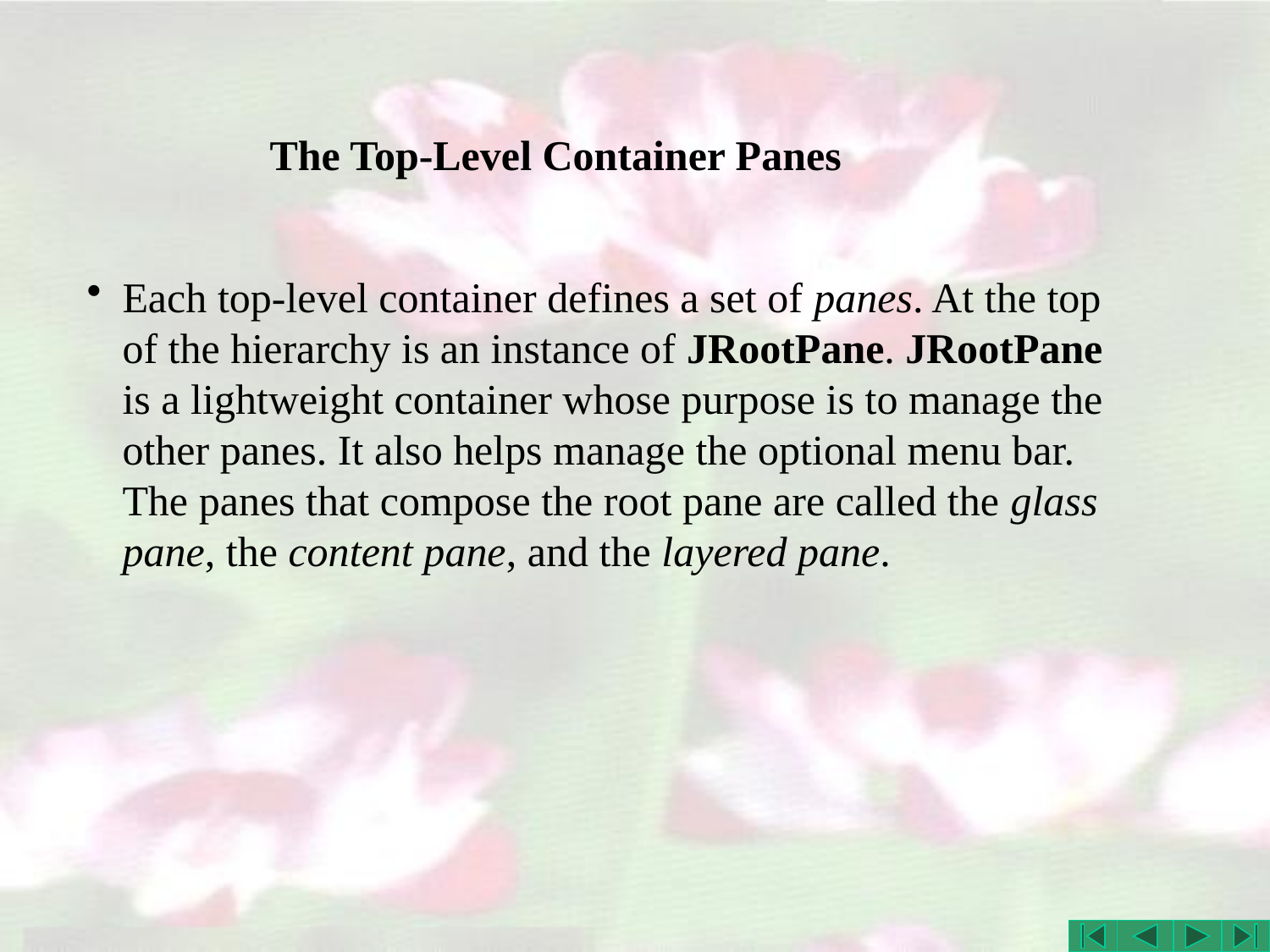

# The Top-Level Container Panes
Each top-level container defines a set of panes. At the top of the hierarchy is an instance of JRootPane. JRootPane is a lightweight container whose purpose is to manage the other panes. It also helps manage the optional menu bar. The panes that compose the root pane are called the glass pane, the content pane, and the layered pane.